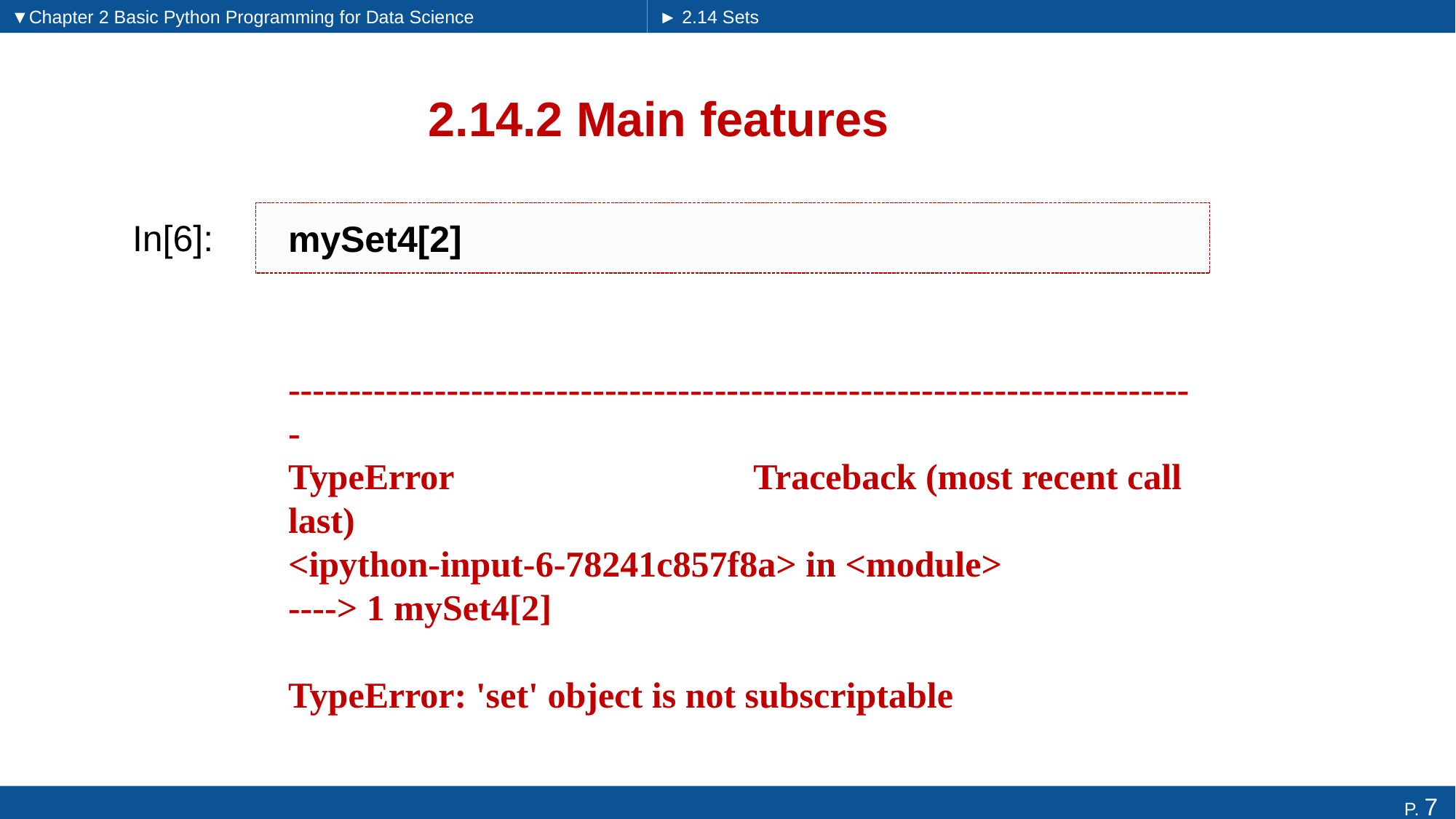

▼Chapter 2 Basic Python Programming for Data Science
► 2.14 Sets
# 2.14.2 Main features
mySet4[2]
In[6]:
---------------------------------------------------------------------------
TypeError                                 Traceback (most recent call last)
<ipython-input-6-78241c857f8a> in <module>
----> 1 mySet4[2]

TypeError: 'set' object is not subscriptable